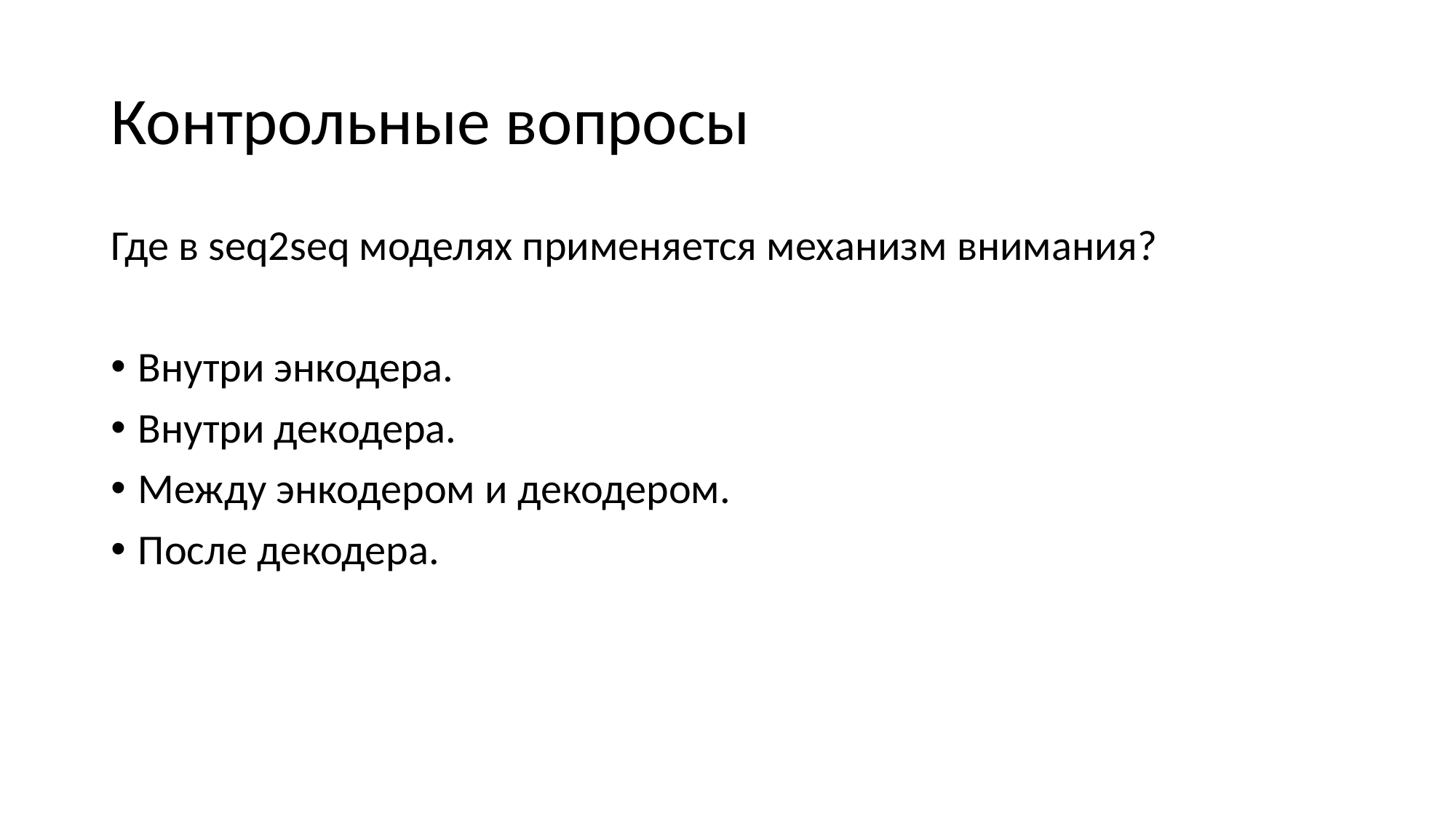

# Контрольные вопросы
Где в seq2seq моделях применяется механизм внимания?

Внутри энкодера.
Внутри декодера.
Между энкодером и декодером.
После декодера.